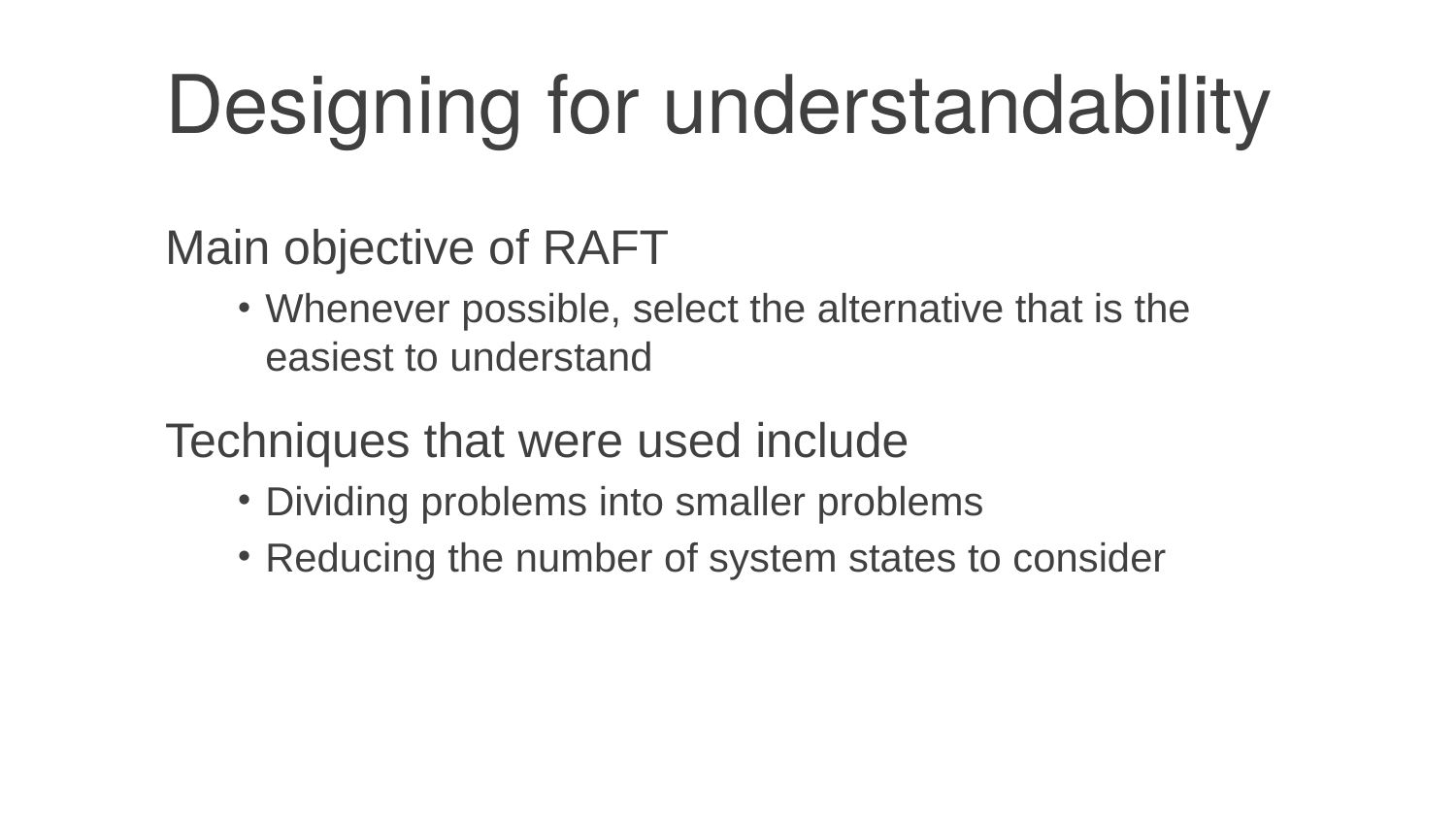

Main objective of RAFT
Whenever possible, select the alternative that is the easiest to understand
Techniques that were used include
Dividing problems into smaller problems
Reducing the number of system states to consider
Designing for understandability